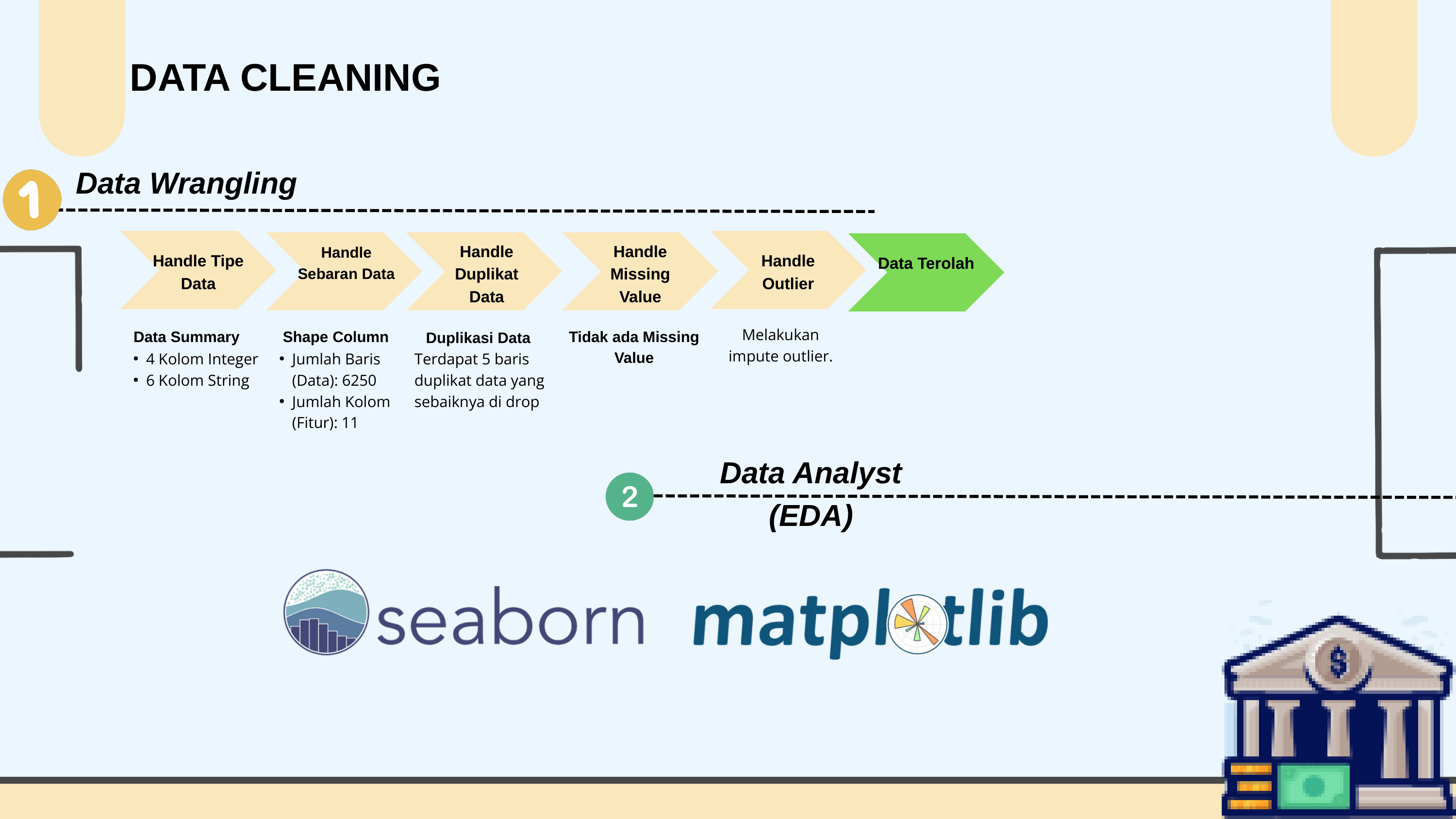

DATA CLEANING
Data Wrangling

Handle Duplikat Data
Handle Missing Value
Handle Sebaran Data

Handle Tipe Data
Handle Outlier
Data Terolah
Melakukan impute outlier.
Data Summary
Shape Column
Tidak ada Missing Value
Duplikasi Data
4 Kolom Integer
6 Kolom String

Jumlah Baris (Data): 6250
Jumlah Kolom (Fitur): 11

Terdapat 5 baris duplikat data yang sebaiknya di drop
Data Analyst (EDA)